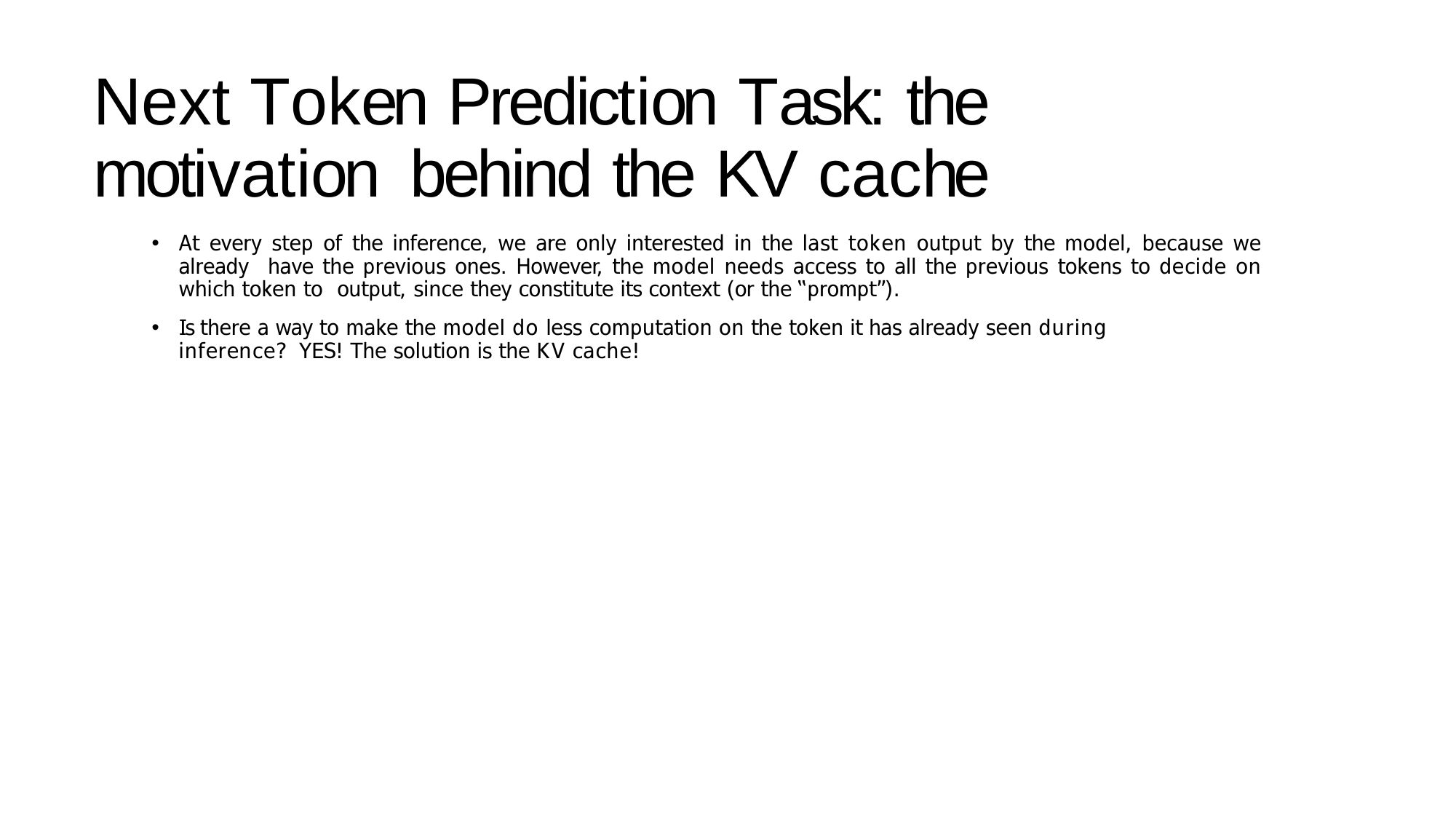

# Next Token Prediction Task: the motivation  behind the KV cache
At every step of the inference, we are only interested in the last token output by the model, because we already  have the previous ones. However, the model needs access to all the previous tokens to decide on which token to  output, since they constitute its context (or the “prompt”).
Is there a way to make the model do less computation on the token it has already seen during inference?  YES! The solution is the KV cache!